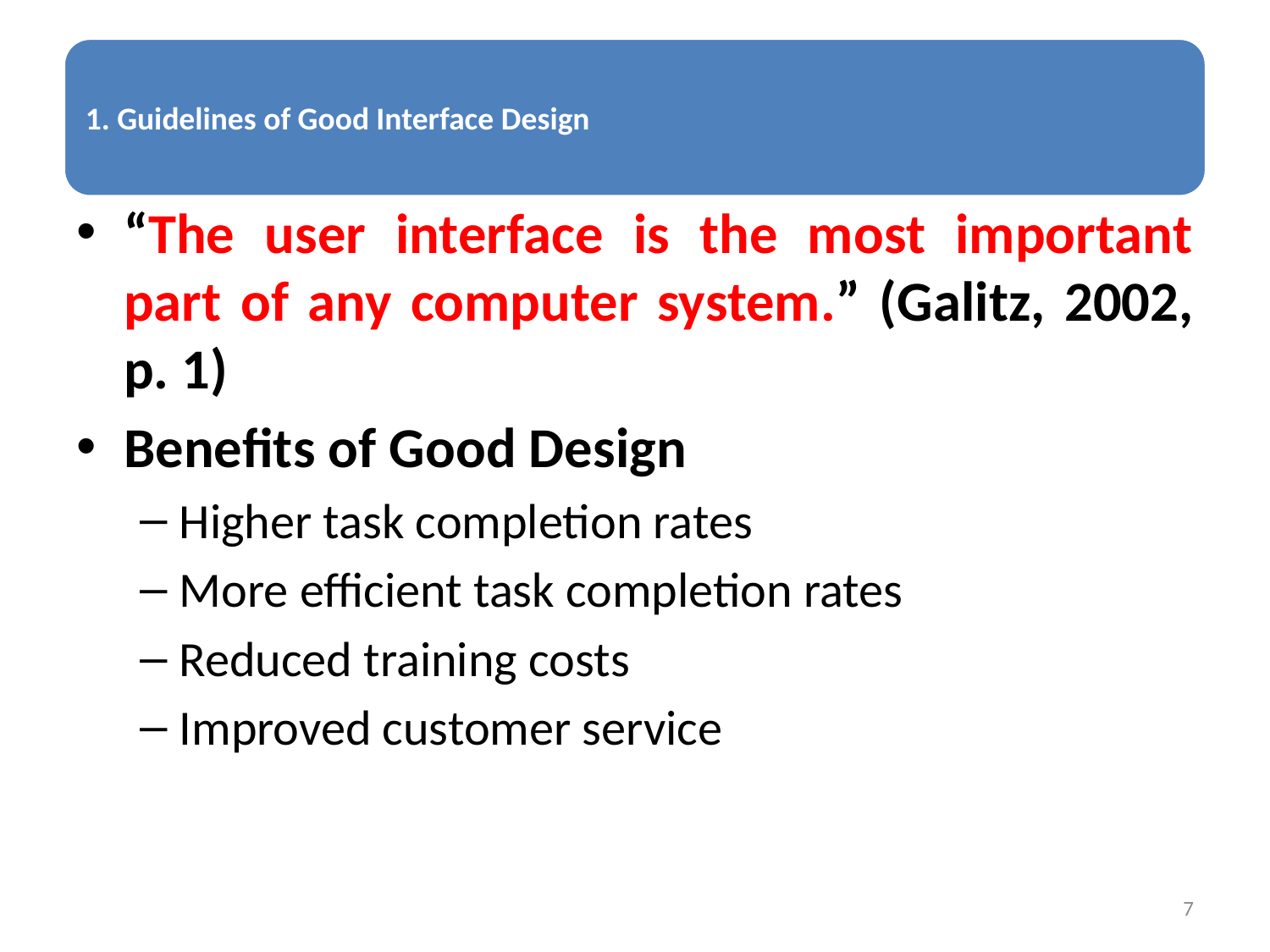

1. Guidelines of Good Interface Design
“The user interface is the most important part of any computer system.” (Galitz, 2002, p. 1)
Benefits of Good Design
Higher task completion rates
More efficient task completion rates
Reduced training costs
Improved customer service

7